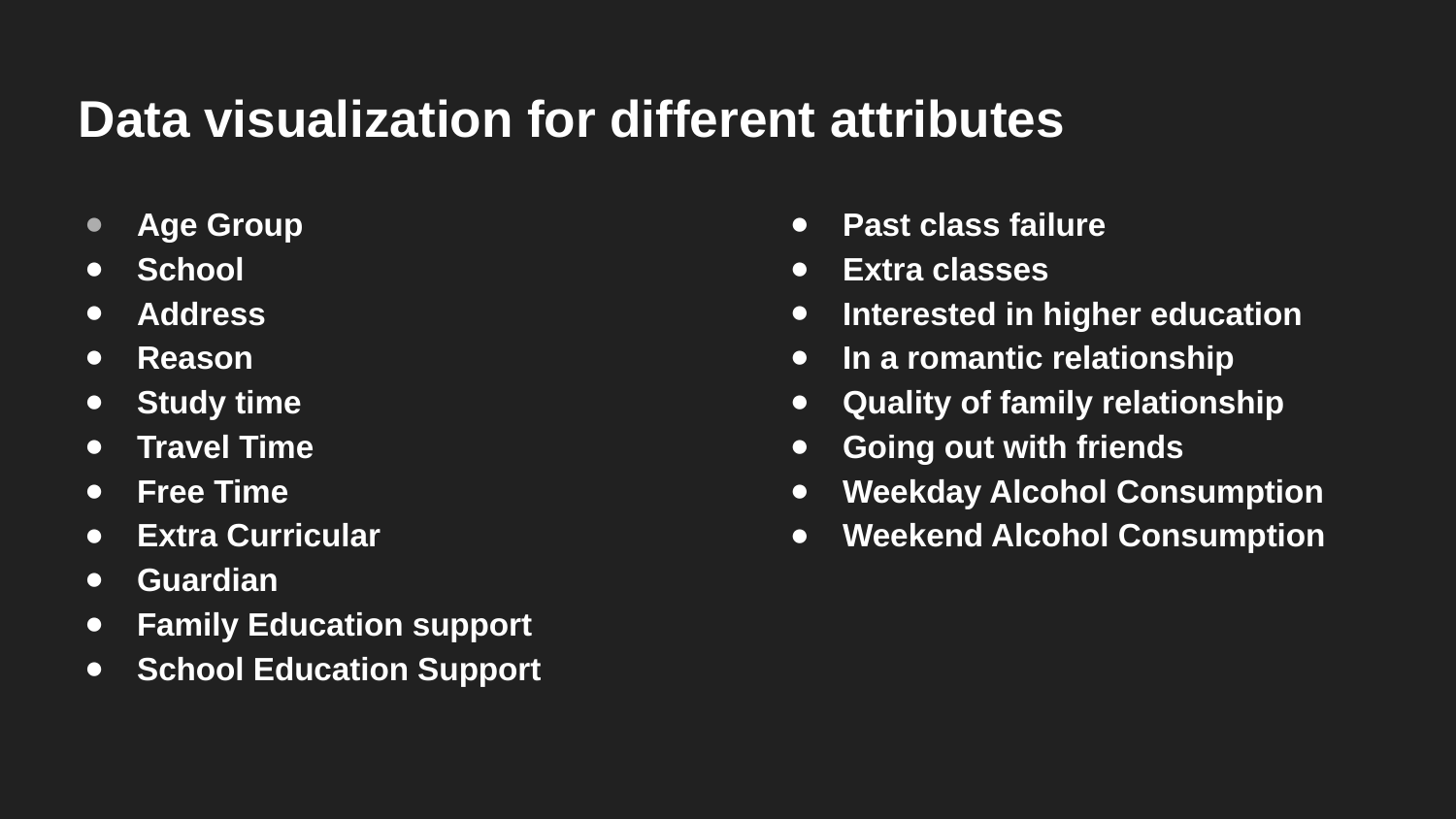

# Data visualization for different attributes
Age Group
School
Address
Reason
Study time
Travel Time
Free Time
Extra Curricular
Guardian
Family Education support
School Education Support
Past class failure
Extra classes
Interested in higher education
In a romantic relationship
Quality of family relationship
Going out with friends
Weekday Alcohol Consumption
Weekend Alcohol Consumption